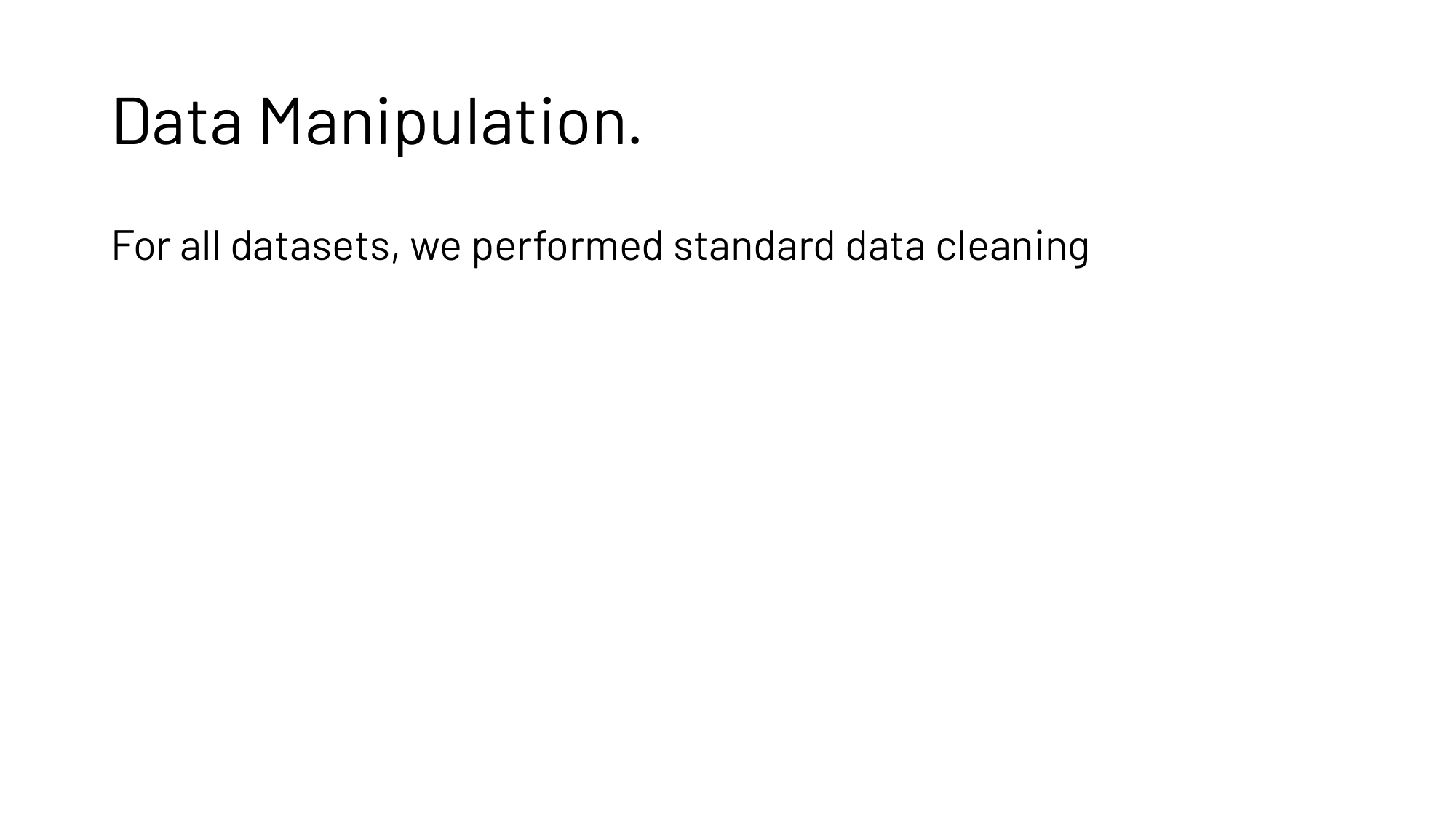

# Data Manipulation.
For all datasets, we performed standard data cleaning